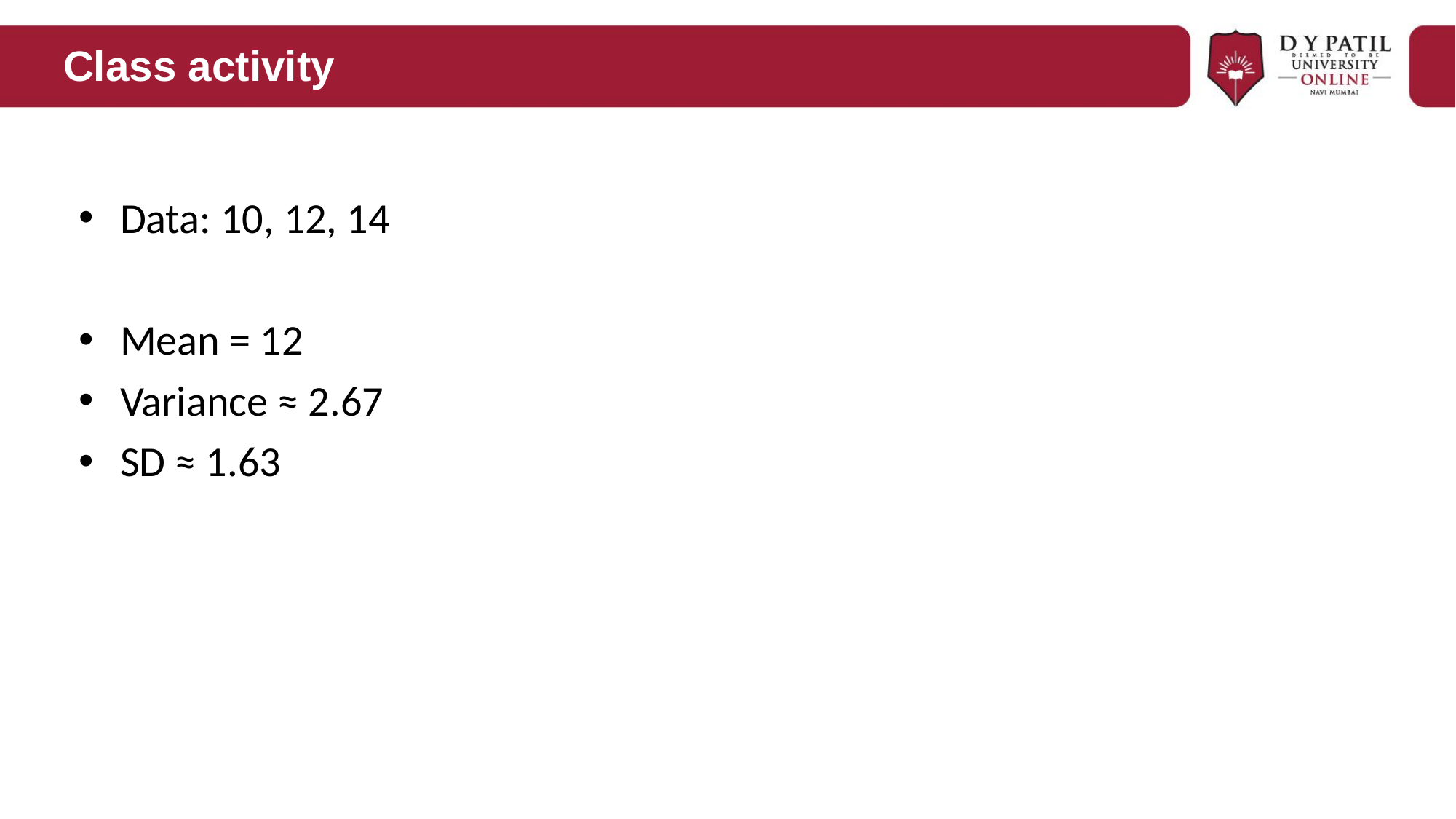

# Class activity
Data: 10, 12, 14

Mean = 12
Variance ≈ 2.67
SD ≈ 1.63